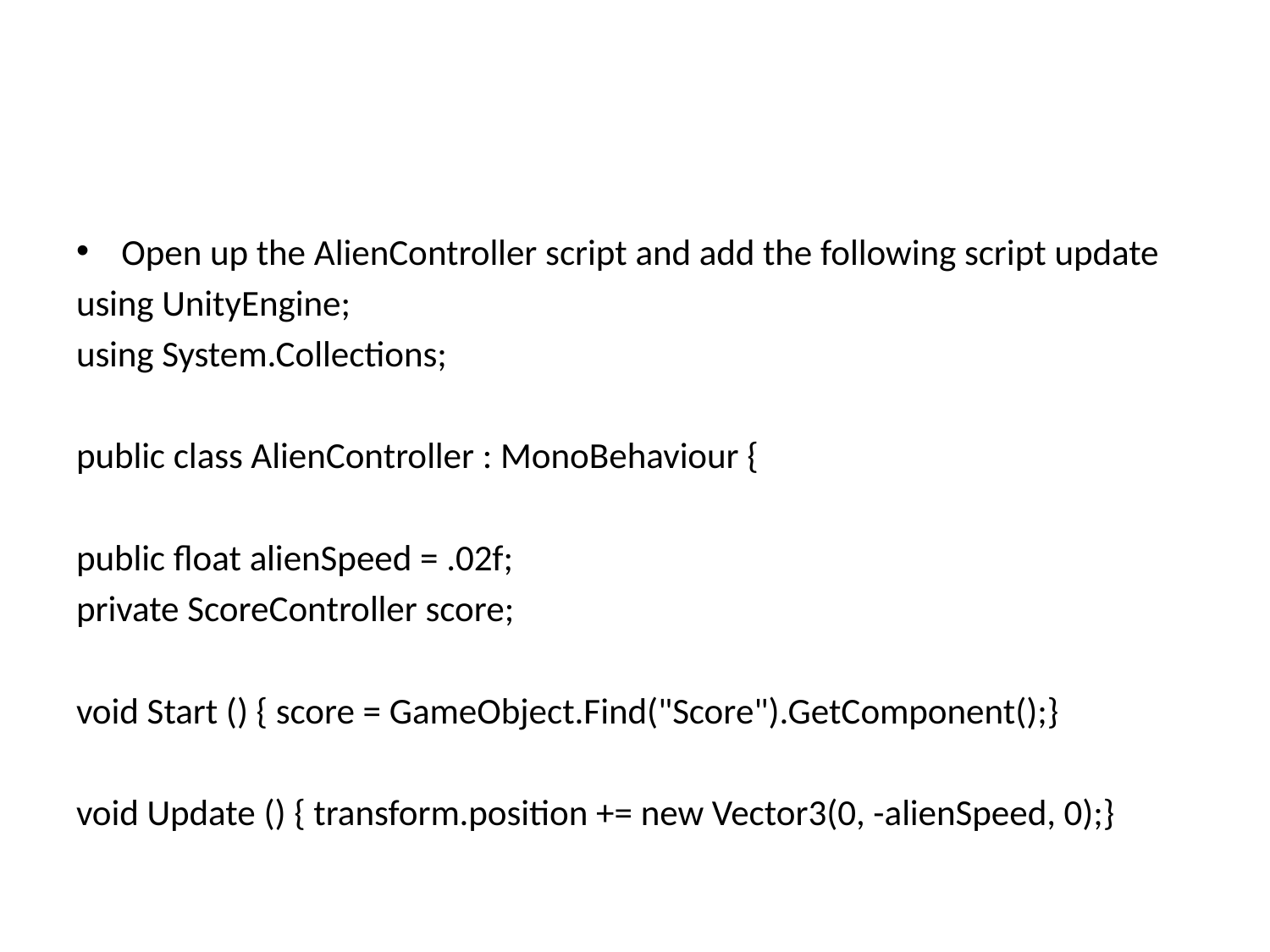

#
Open up the AlienController script and add the following script update
using UnityEngine;
using System.Collections;

public class AlienController : MonoBehaviour {

public float alienSpeed = .02f;
private ScoreController score;

void Start () { score = GameObject.Find("Score").GetComponent();}

void Update () { transform.position += new Vector3(0, -alienSpeed, 0);}